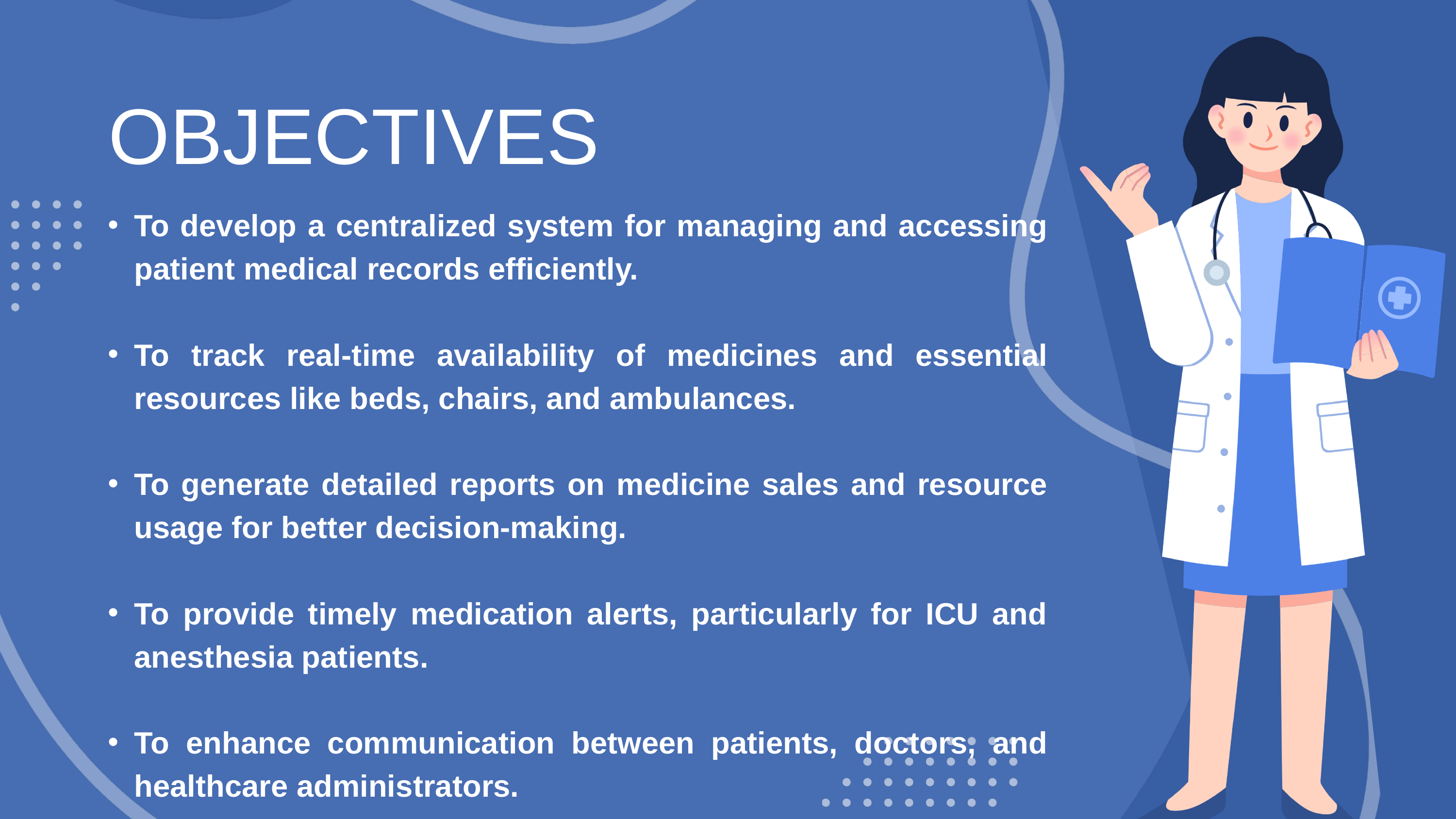

OBJECTIVES
To develop a centralized system for managing and accessing patient medical records efficiently.

To track real-time availability of medicines and essential resources like beds, chairs, and ambulances.

To generate detailed reports on medicine sales and resource usage for better decision-making.

To provide timely medication alerts, particularly for ICU and anesthesia patients.

To enhance communication between patients, doctors, and healthcare administrators.